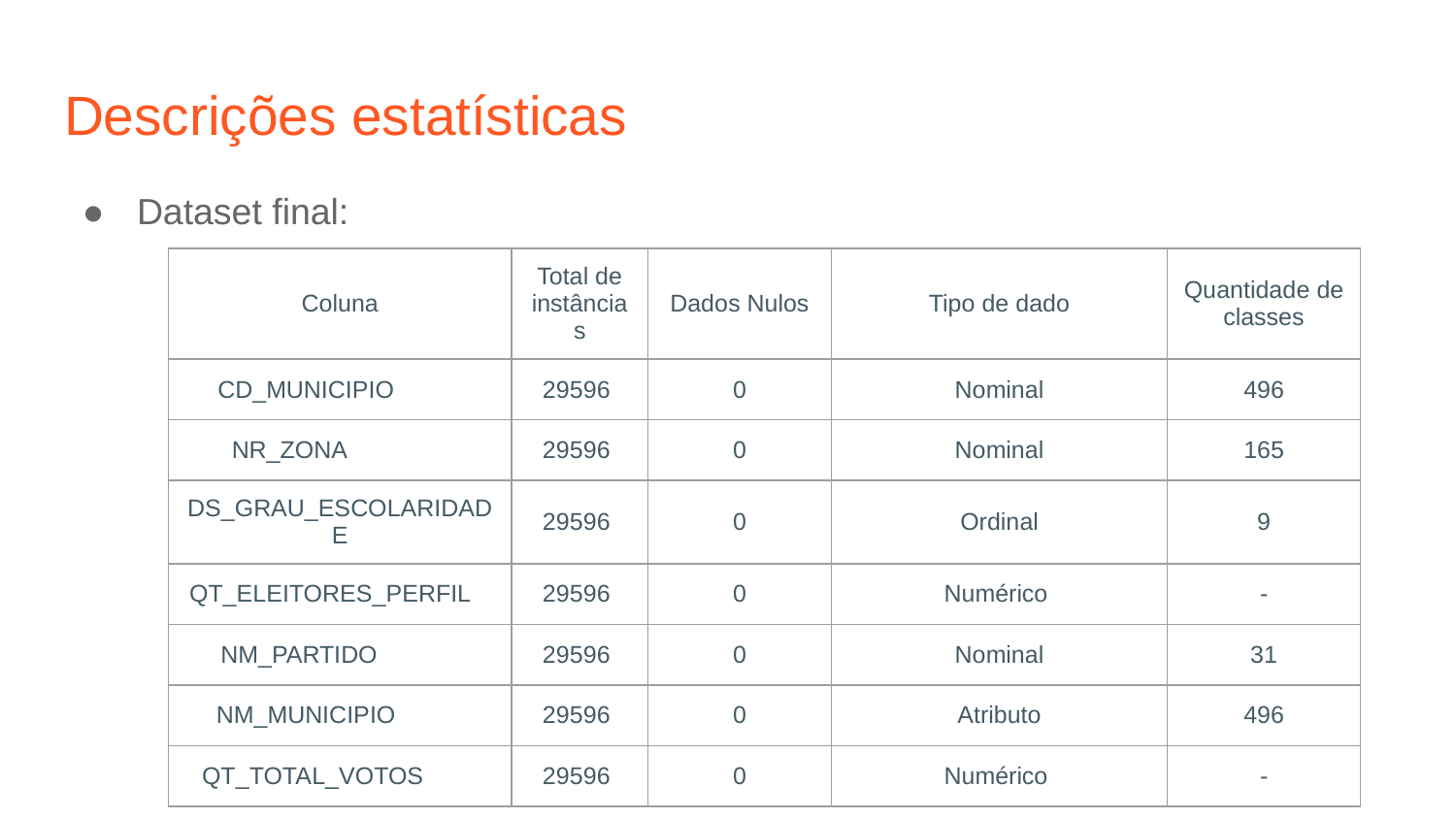

# Descrições estatísticas
Dataset final:
| Coluna | Total de instâncias | Dados Nulos | Tipo de dado | Quantidade de classes |
| --- | --- | --- | --- | --- |
| CD\_MUNICIPIO | 29596 | 0 | Nominal | 496 |
| NR\_ZONA | 29596 | 0 | Nominal | 165 |
| DS\_GRAU\_ESCOLARIDADE | 29596 | 0 | Ordinal | 9 |
| QT\_ELEITORES\_PERFIL | 29596 | 0 | Numérico | - |
| NM\_PARTIDO | 29596 | 0 | Nominal | 31 |
| NM\_MUNICIPIO | 29596 | 0 | Atributo | 496 |
| QT\_TOTAL\_VOTOS | 29596 | 0 | Numérico | - |